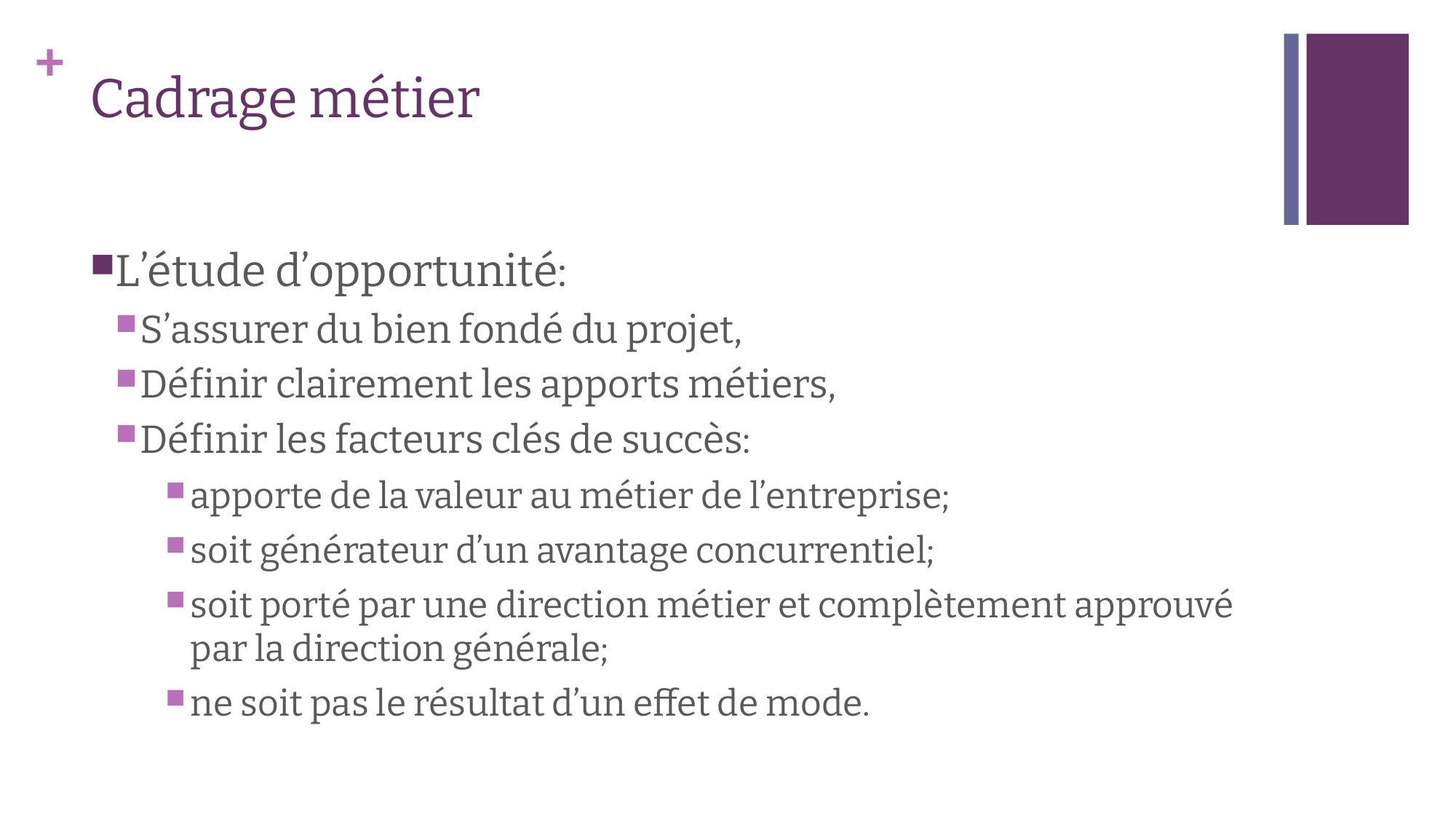

# Cadrage métier
L’étude d’opportunité:
S’assurer du bien fondé du projet,
Définir clairement les apports métiers,
Définir les facteurs clés de succès:
apporte de la valeur au métier de l’entreprise;
soit générateur d’un avantage concurrentiel;
soit porté par une direction métier et complètement approuvé par la direction générale;
ne soit pas le résultat d’un effet de mode.